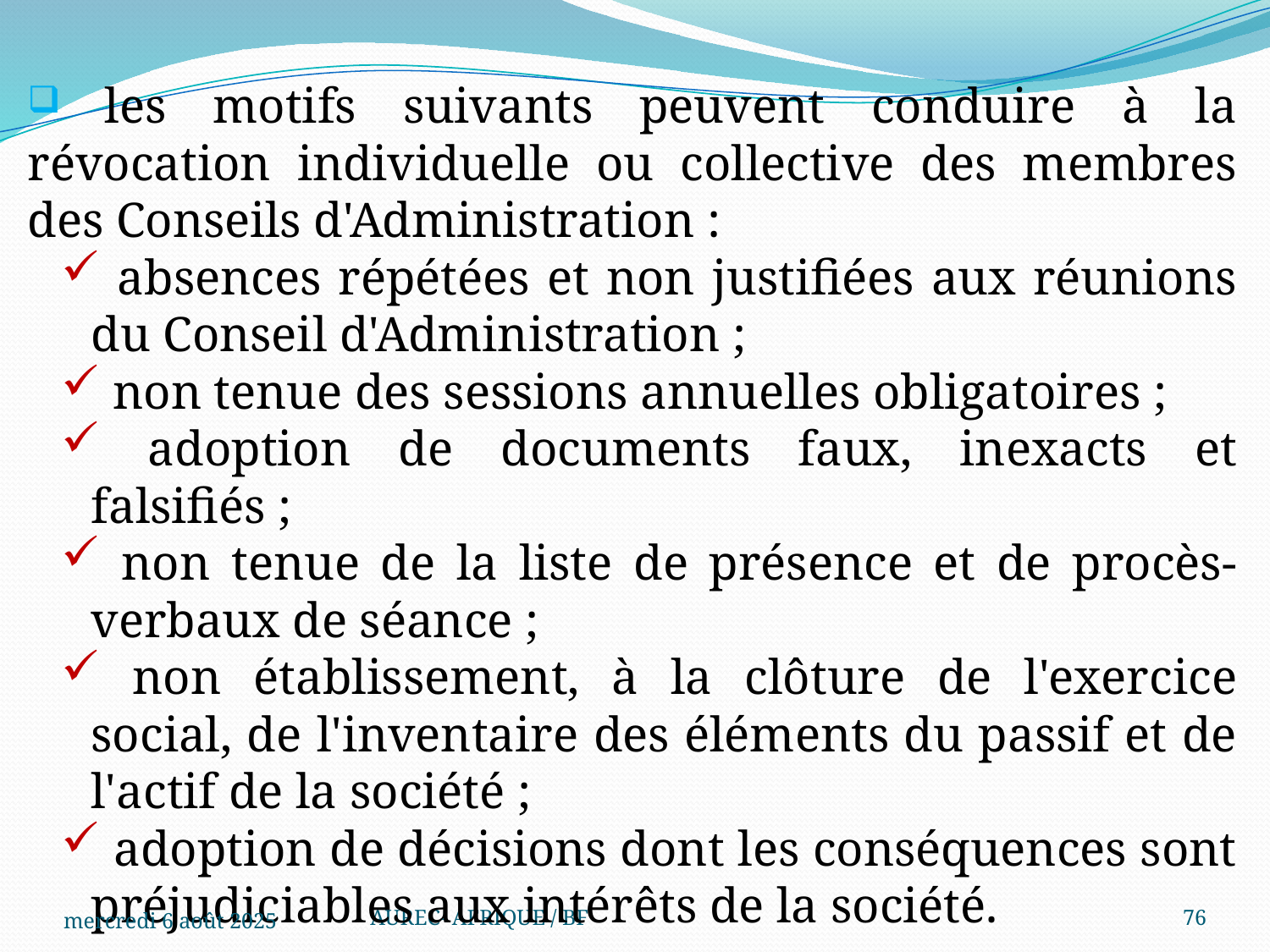

les motifs suivants peuvent conduire à la révocation individuelle ou collective des membres des Conseils d'Administration :
 absences répétées et non justifiées aux réunions du Conseil d'Administration ;
 non tenue des sessions annuelles obligatoires ;
 adoption de documents faux, inexacts et falsifiés ;
 non tenue de la liste de présence et de procès-verbaux de séance ;
 non établissement, à la clôture de l'exercice social, de l'inventaire des éléments du passif et de l'actif de la société ;
 adoption de décisions dont les conséquences sont préjudiciables aux intérêts de la société.

mercredi 6 août 2025
AUREC- AFRIQUE / BF
76